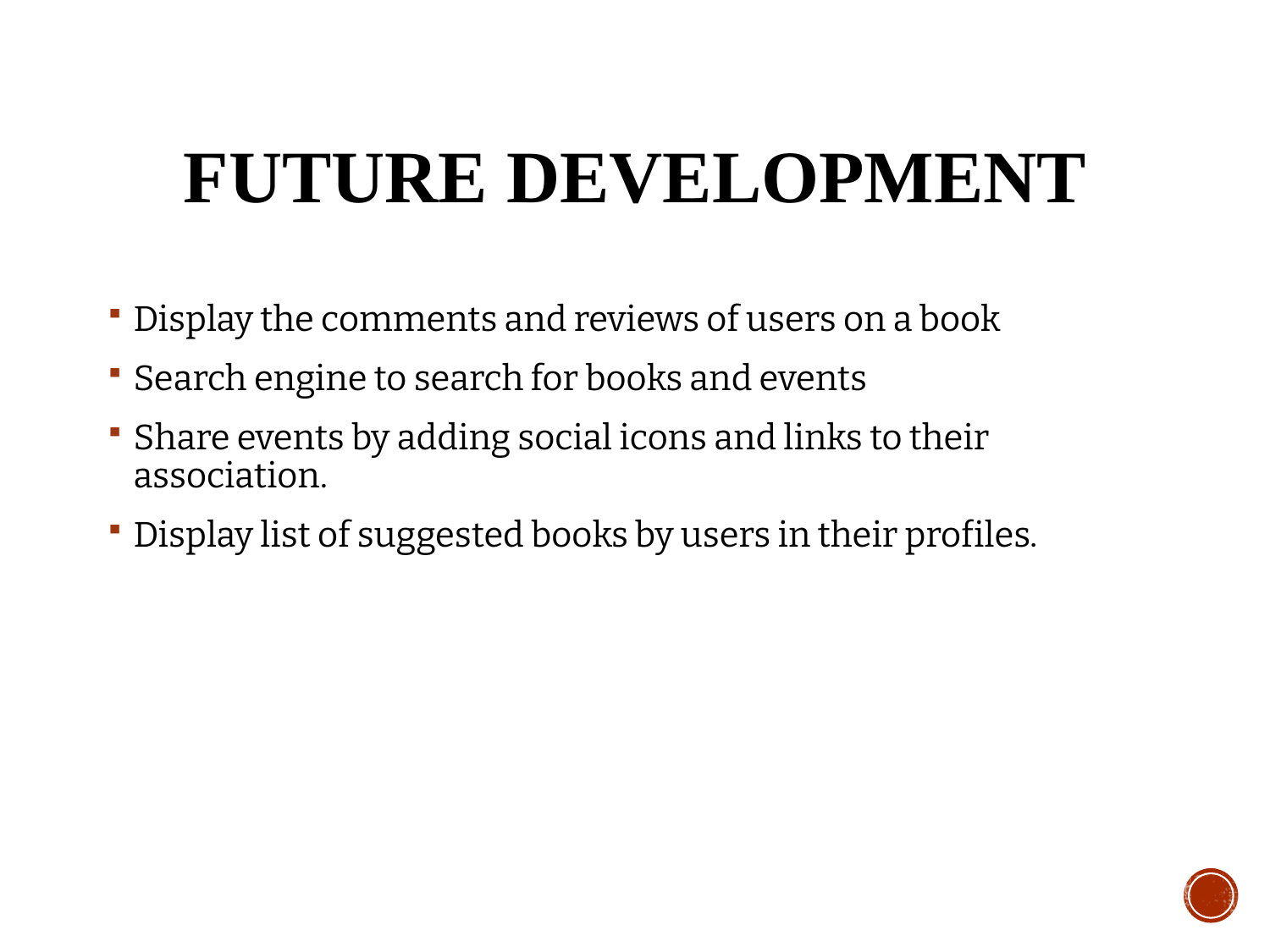

# FUTURE DEVELOPMENT
Display the comments and reviews of users on a book
Search engine to search for books and events
Share events by adding social icons and links to their association.
Display list of suggested books by users in their profiles.